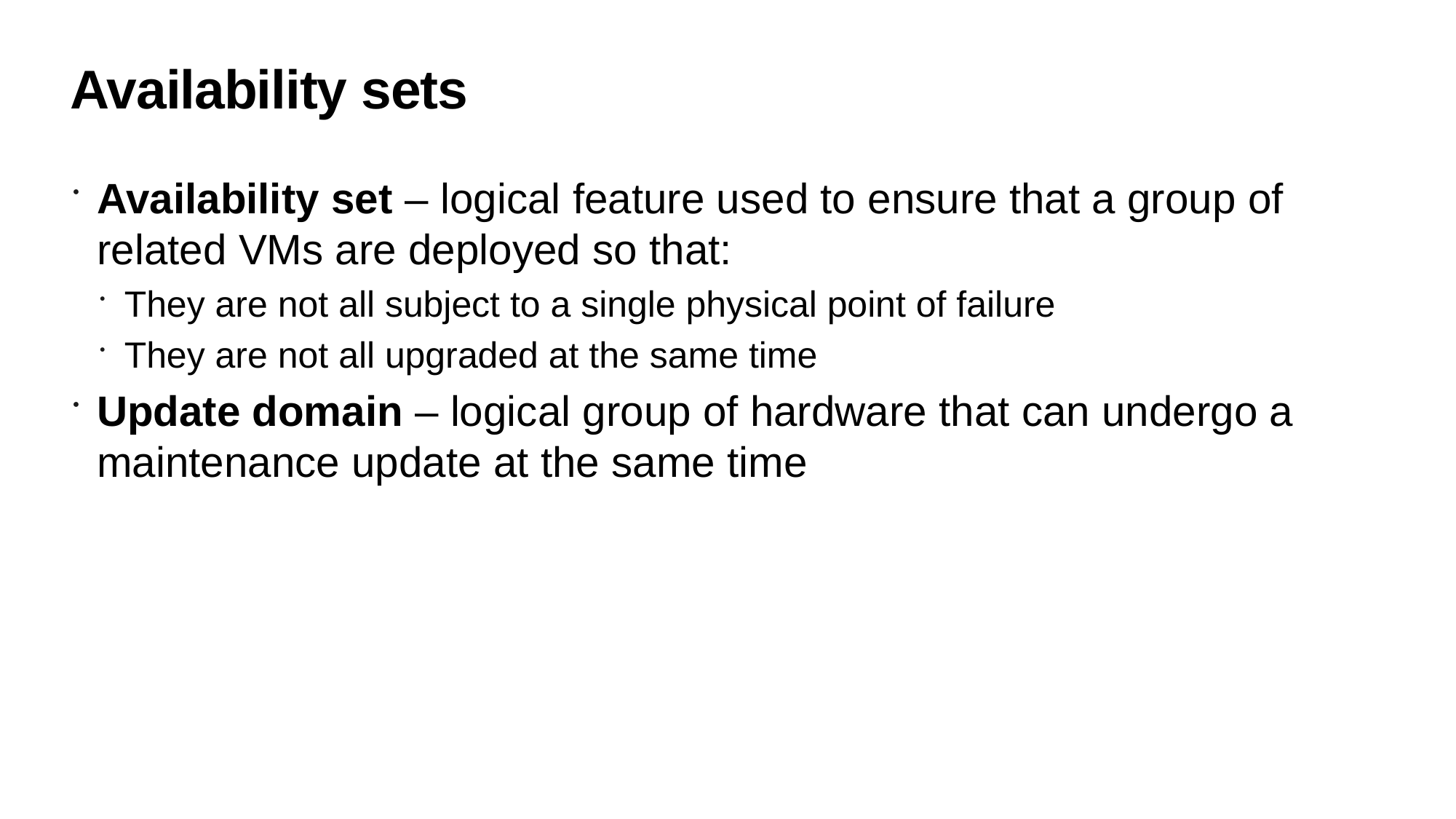

# Availability sets
Availability set – logical feature used to ensure that a group of related VMs are deployed so that:
They are not all subject to a single physical point of failure
They are not all upgraded at the same time
Update domain – logical group of hardware that can undergo a maintenance update at the same time